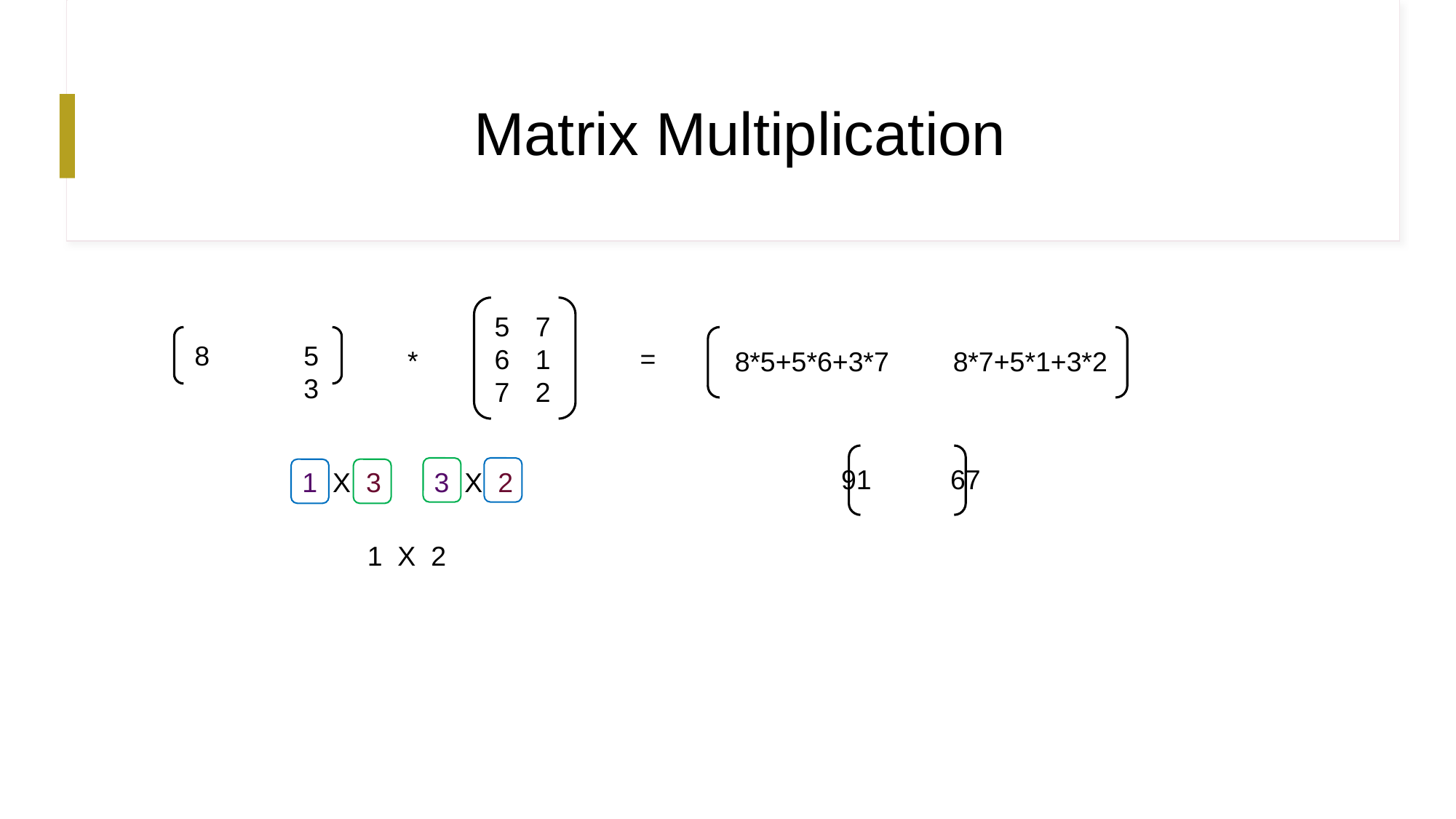

# Matrix Multiplication

7
1
2

8	5	3
=
*
8*5+5*6+3*7	8*7+5*1+3*2

91	67

1  X  3
3  X  2
1  X  2